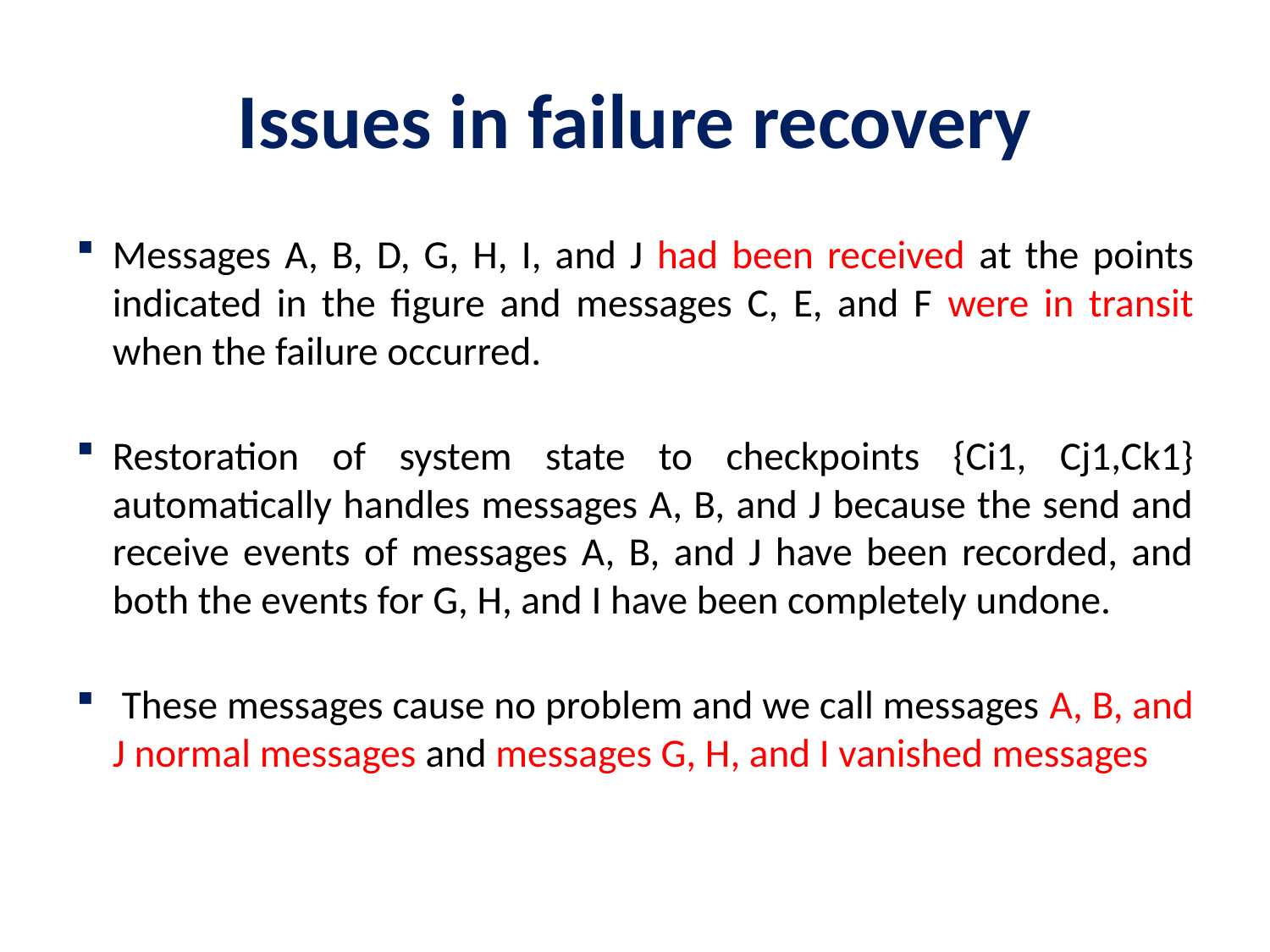

# Issues in failure recovery
Messages A, B, D, G, H, I, and J had been received at the points indicated in the figure and messages C, E, and F were in transit when the failure occurred.

Restoration of system state to checkpoints {Ci1, Cj1,Ck1} automatically handles messages A, B, and J because the send and receive events of messages A, B, and J have been recorded, and both the events for G, H, and I have been completely undone.

 These messages cause no problem and we call messages A, B, and J normal messages and messages G, H, and I vanished messages